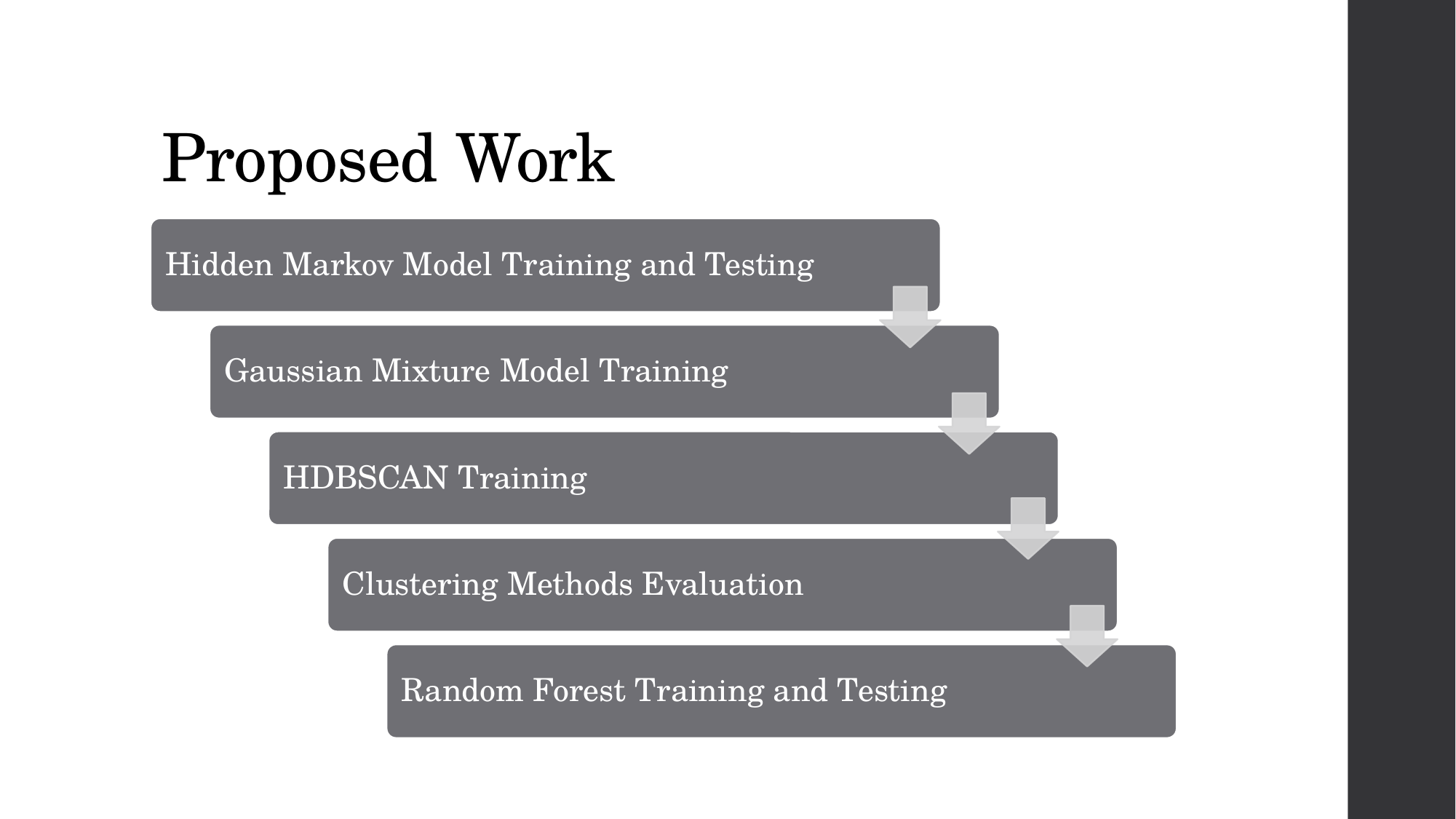

# Proposed Work
Hidden Markov Model Training and Testing
Gaussian Mixture Model Training
HDBSCAN Training
Clustering Methods Evaluation
Random Forest Training and Testing